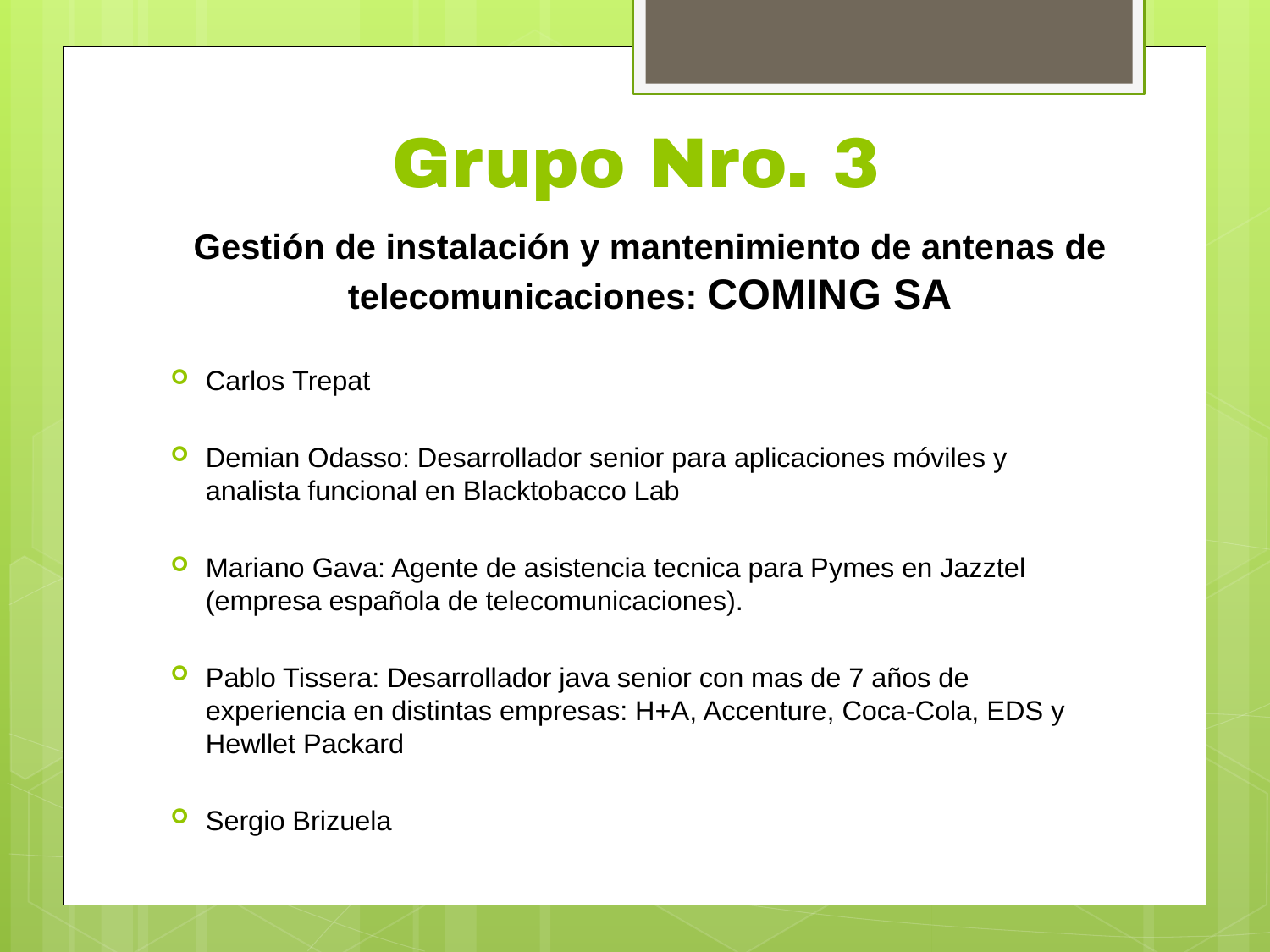

# Grupo Nro. 3
Gestión de instalación y mantenimiento de antenas de telecomunicaciones: COMING SA
Carlos Trepat

Demian Odasso: Desarrollador senior para aplicaciones móviles y analista funcional en Blacktobacco Lab

Mariano Gava: Agente de asistencia tecnica para Pymes en Jazztel (empresa española de telecomunicaciones).

Pablo Tissera: Desarrollador java senior con mas de 7 años de experiencia en distintas empresas: H+A, Accenture, Coca-Cola, EDS y Hewllet Packard

Sergio Brizuela